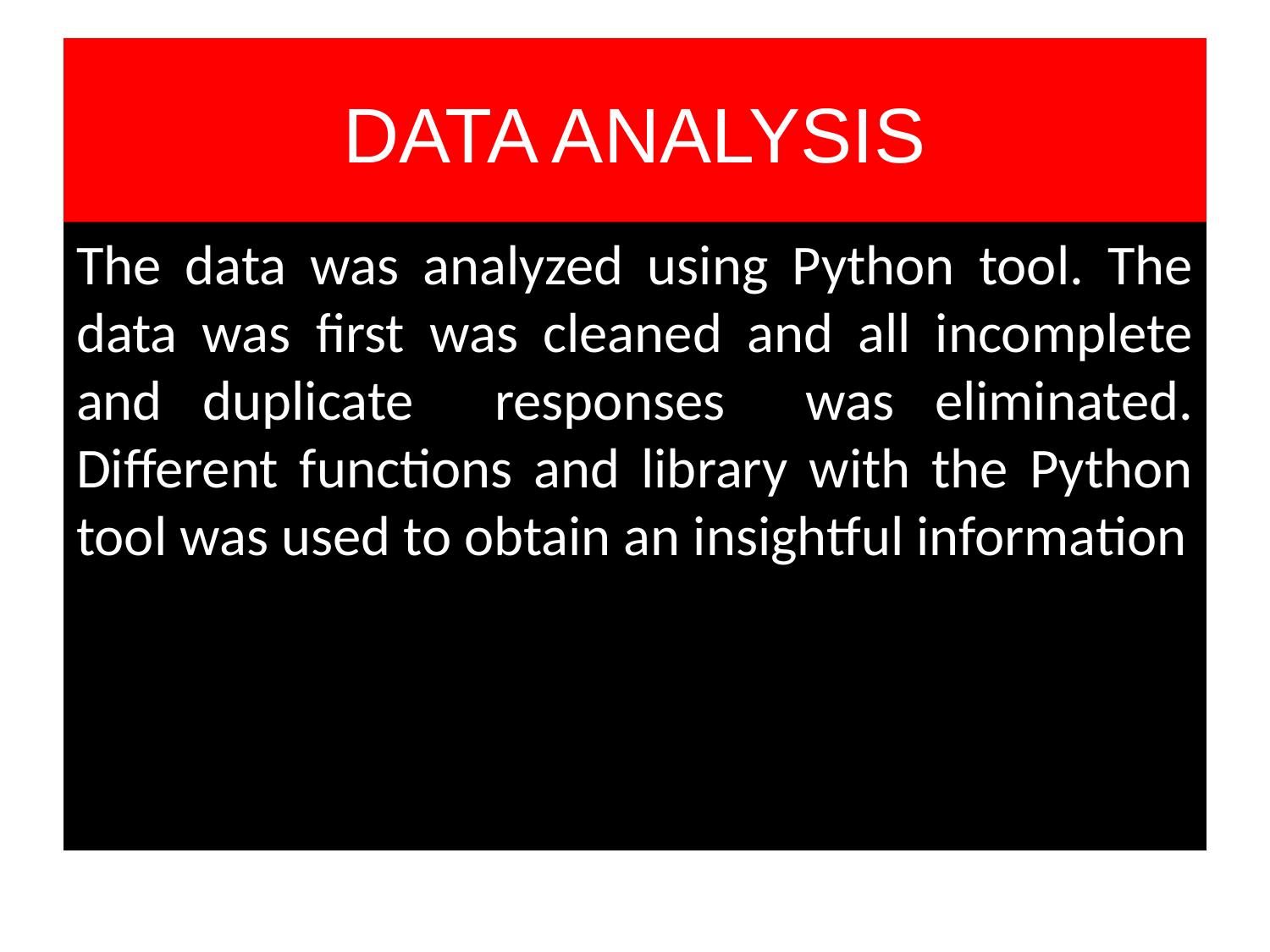

# DATA ANALYSIS
The data was analyzed using Python tool. The data was first was cleaned and all incomplete and duplicate  responses  was eliminated. Different functions and library with the Python tool was used to obtain an insightful information